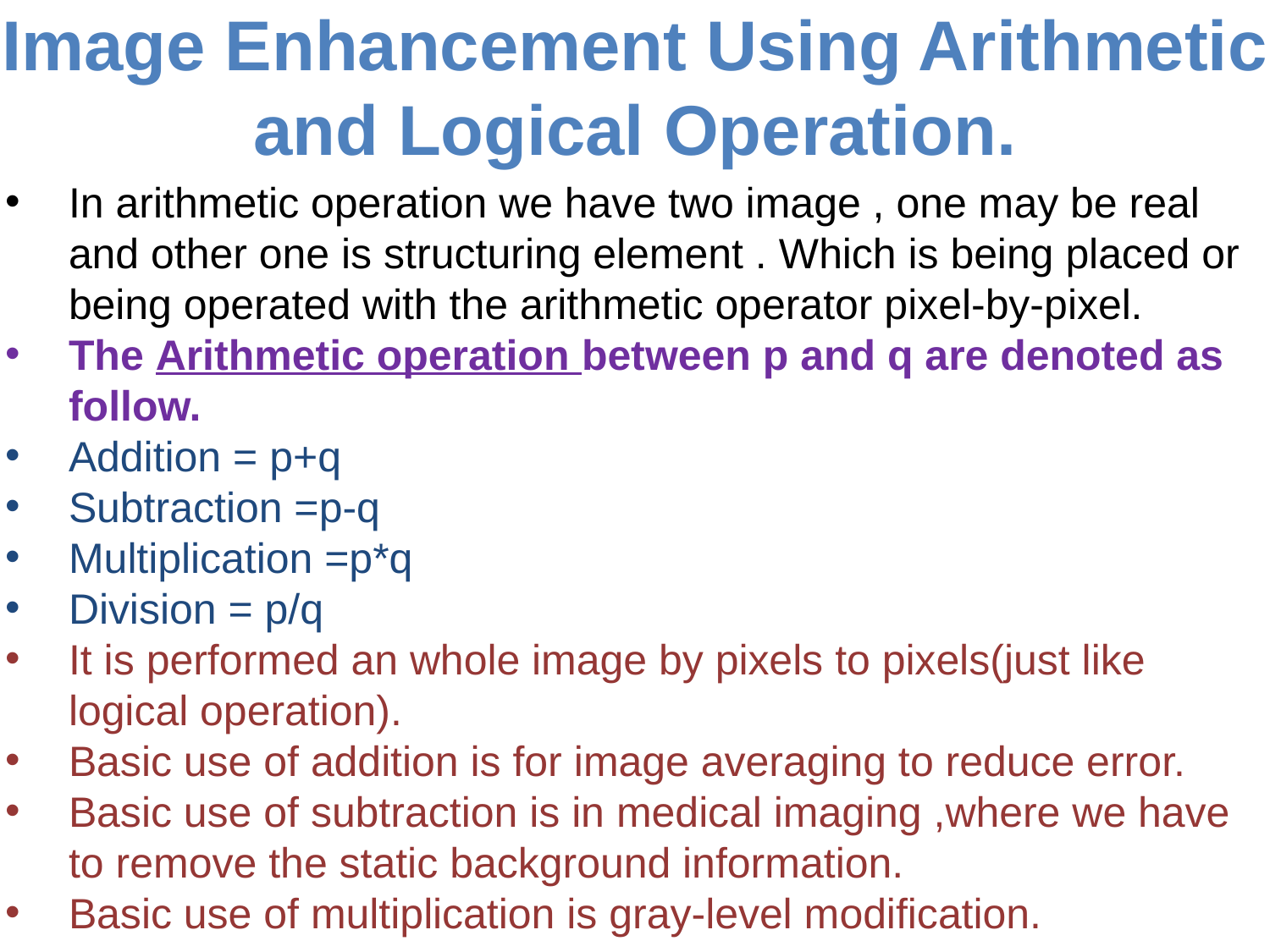

# Image Enhancement Using Arithmetic and Logical Operation.
In arithmetic operation we have two image , one may be real and other one is structuring element . Which is being placed or being operated with the arithmetic operator pixel-by-pixel.
The Arithmetic operation between p and q are denoted as follow.
Addition = p+q
Subtraction =p-q
Multiplication =p*q
Division = p/q
It is performed an whole image by pixels to pixels(just like logical operation).
Basic use of addition is for image averaging to reduce error.
Basic use of subtraction is in medical imaging ,where we have to remove the static background information.
Basic use of multiplication is gray-level modification.